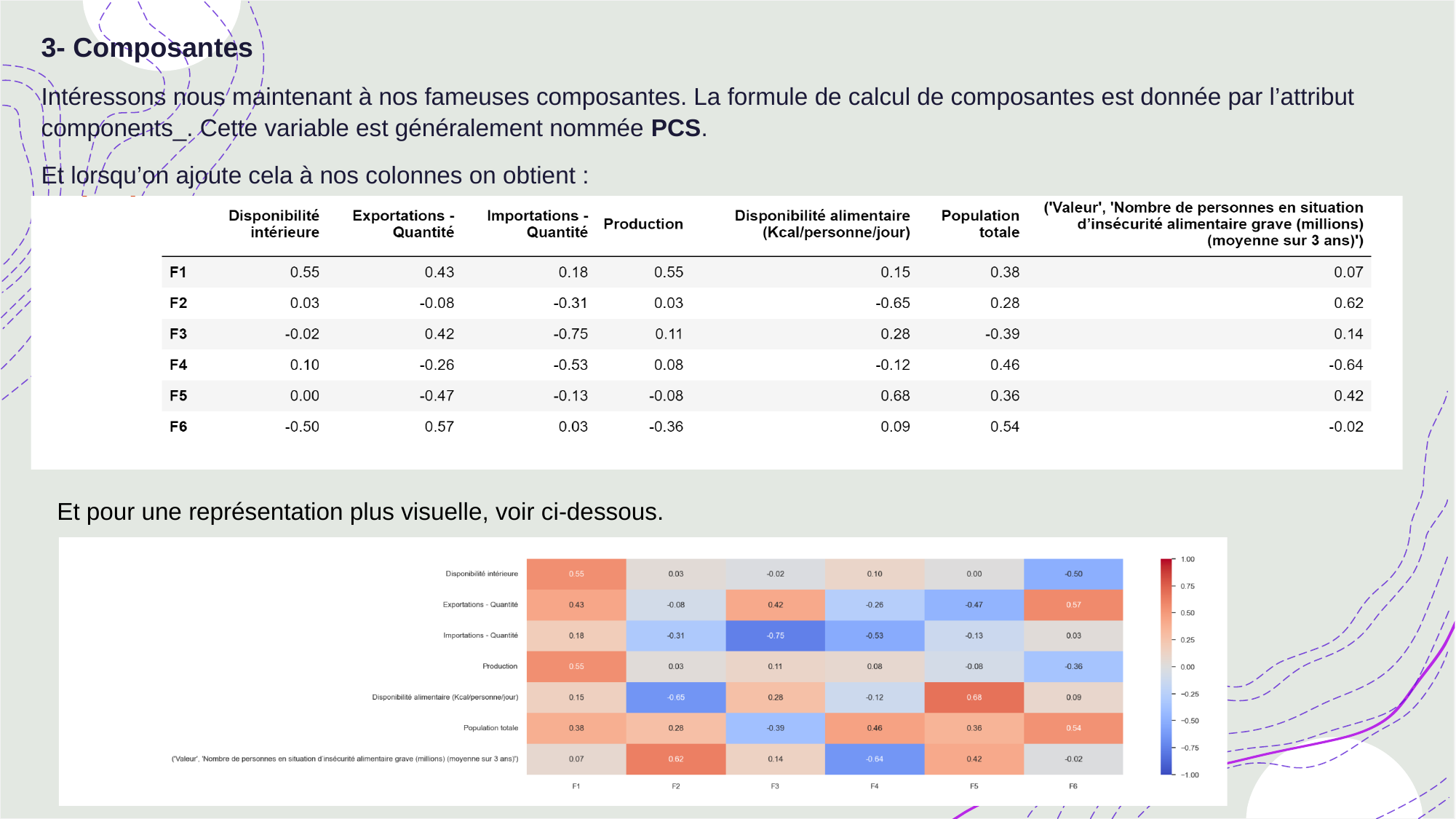

3- Composantes
Intéressons nous maintenant à nos fameuses composantes. La formule de calcul de composantes est donnée par l’attribut components_. Cette variable est généralement nommée PCS.
Et lorsqu’on ajoute cela à nos colonnes on obtient :

Et pour une représentation plus visuelle, voir ci-dessous.